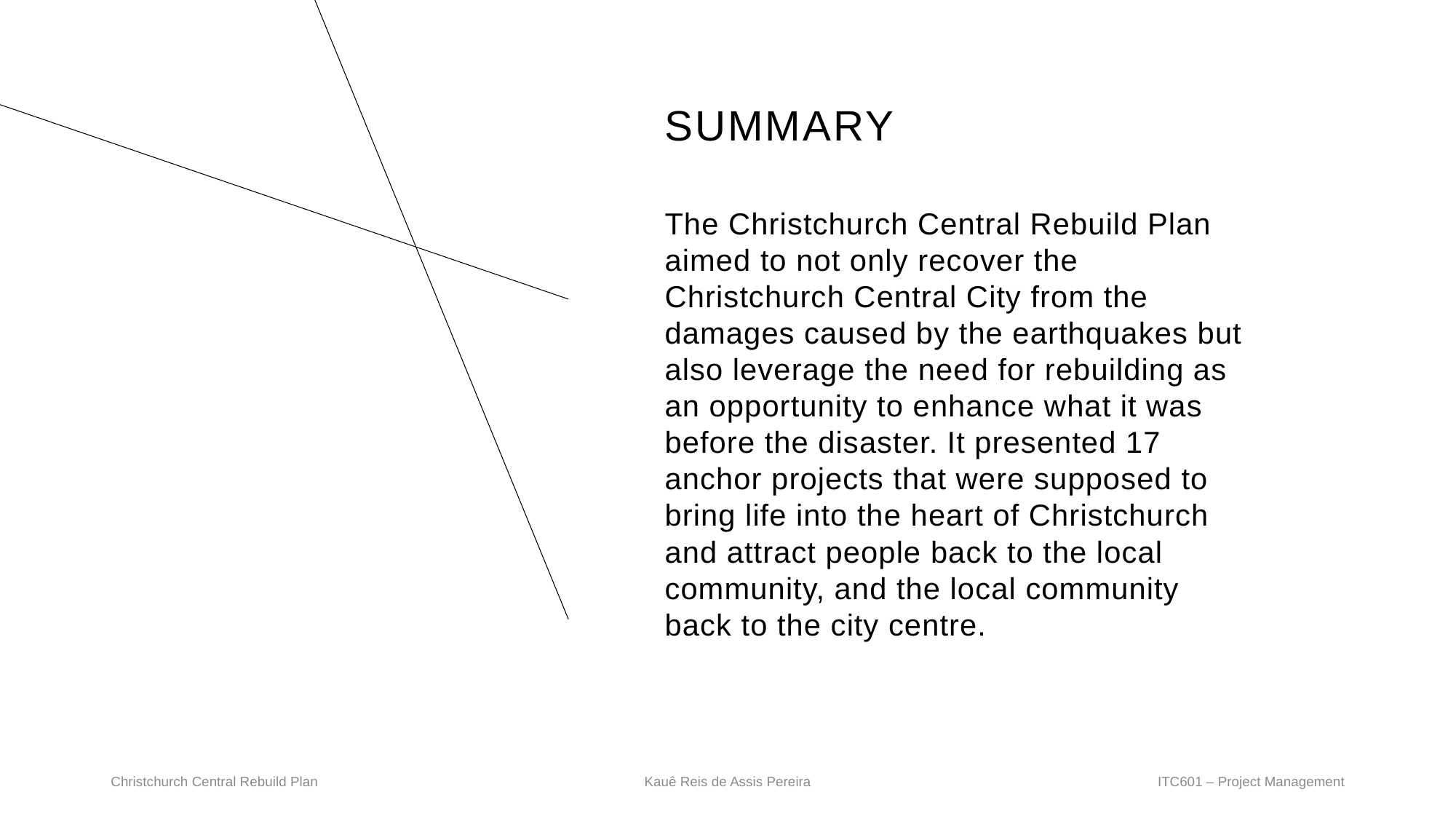

# Summary
The Christchurch Central Rebuild Plan aimed to not only recover the Christchurch Central City from the damages caused by the earthquakes but also leverage the need for rebuilding as an opportunity to enhance what it was before the disaster. It presented 17 anchor projects that were supposed to bring life into the heart of Christchurch and attract people back to the local community, and the local community back to the city centre.
Christchurch Central Rebuild Plan
Kauê Reis de Assis Pereira
ITC601 – Project Management